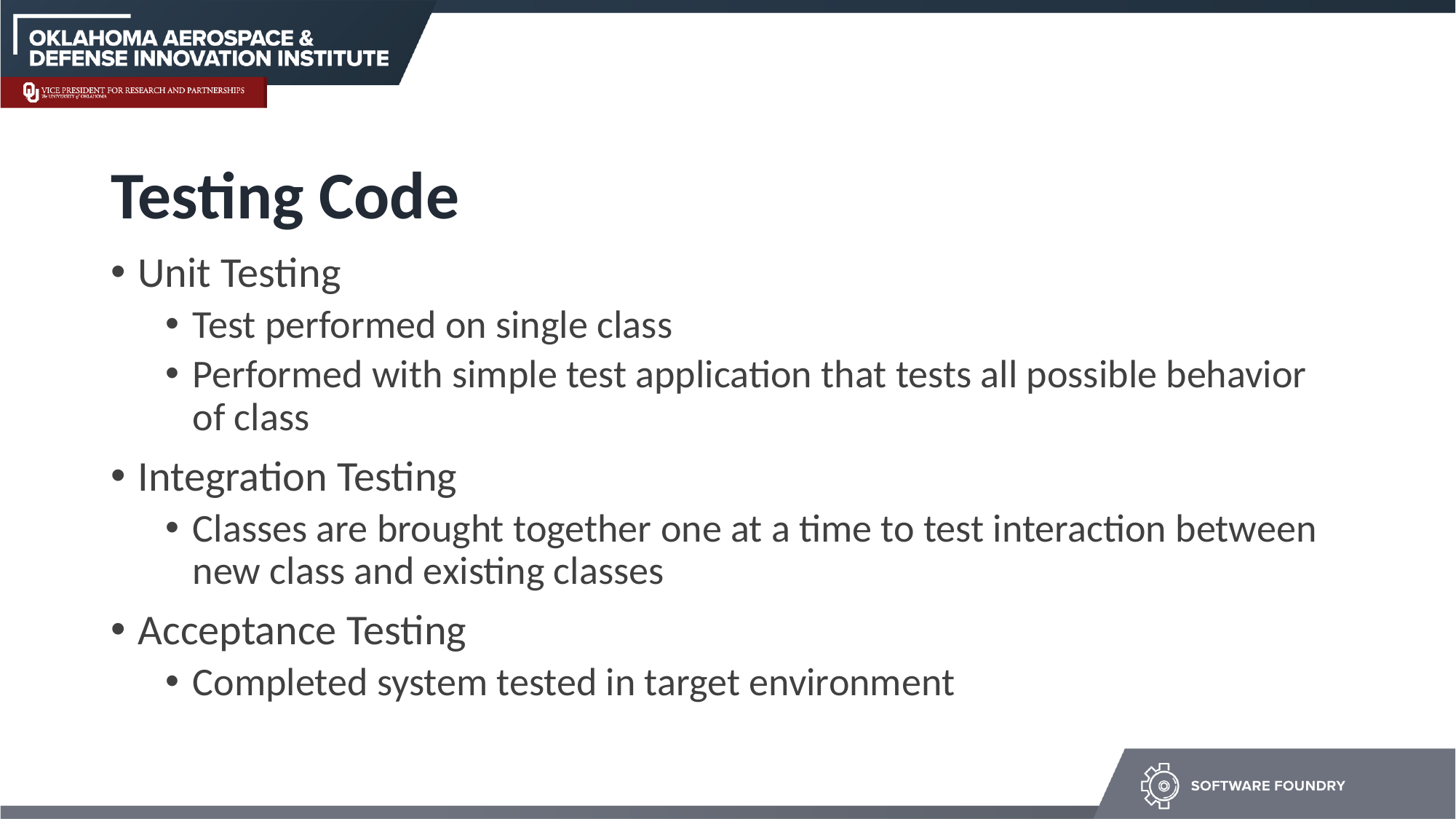

# Testing Code
Unit Testing
Test performed on single class
Performed with simple test application that tests all possible behavior of class
Integration Testing
Classes are brought together one at a time to test interaction between new class and existing classes
Acceptance Testing
Completed system tested in target environment